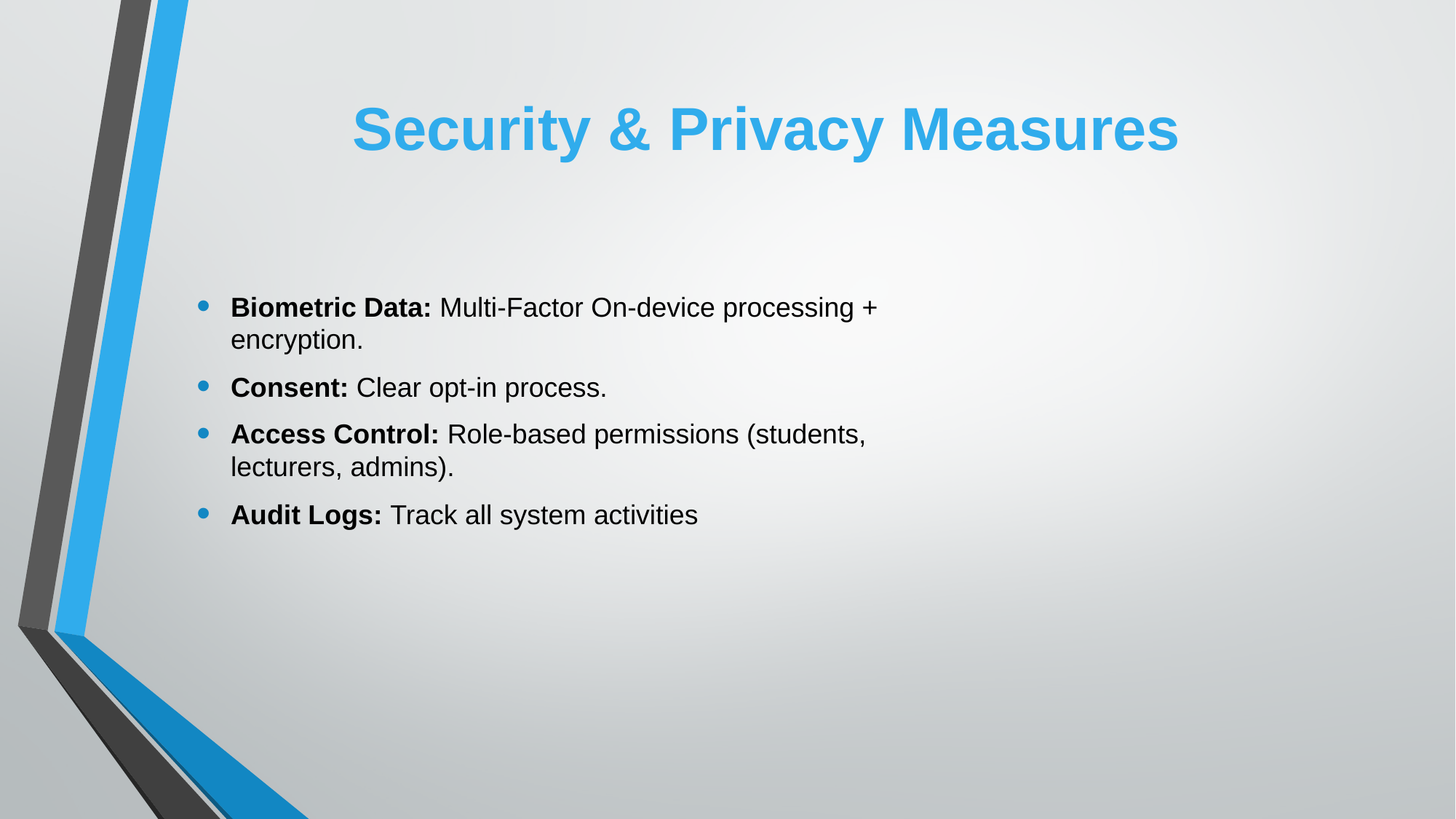

# Security & Privacy Measures
Biometric Data: Multi-Factor On-device processing + encryption.
Consent: Clear opt-in process.
Access Control: Role-based permissions (students, lecturers, admins).
Audit Logs: Track all system activities